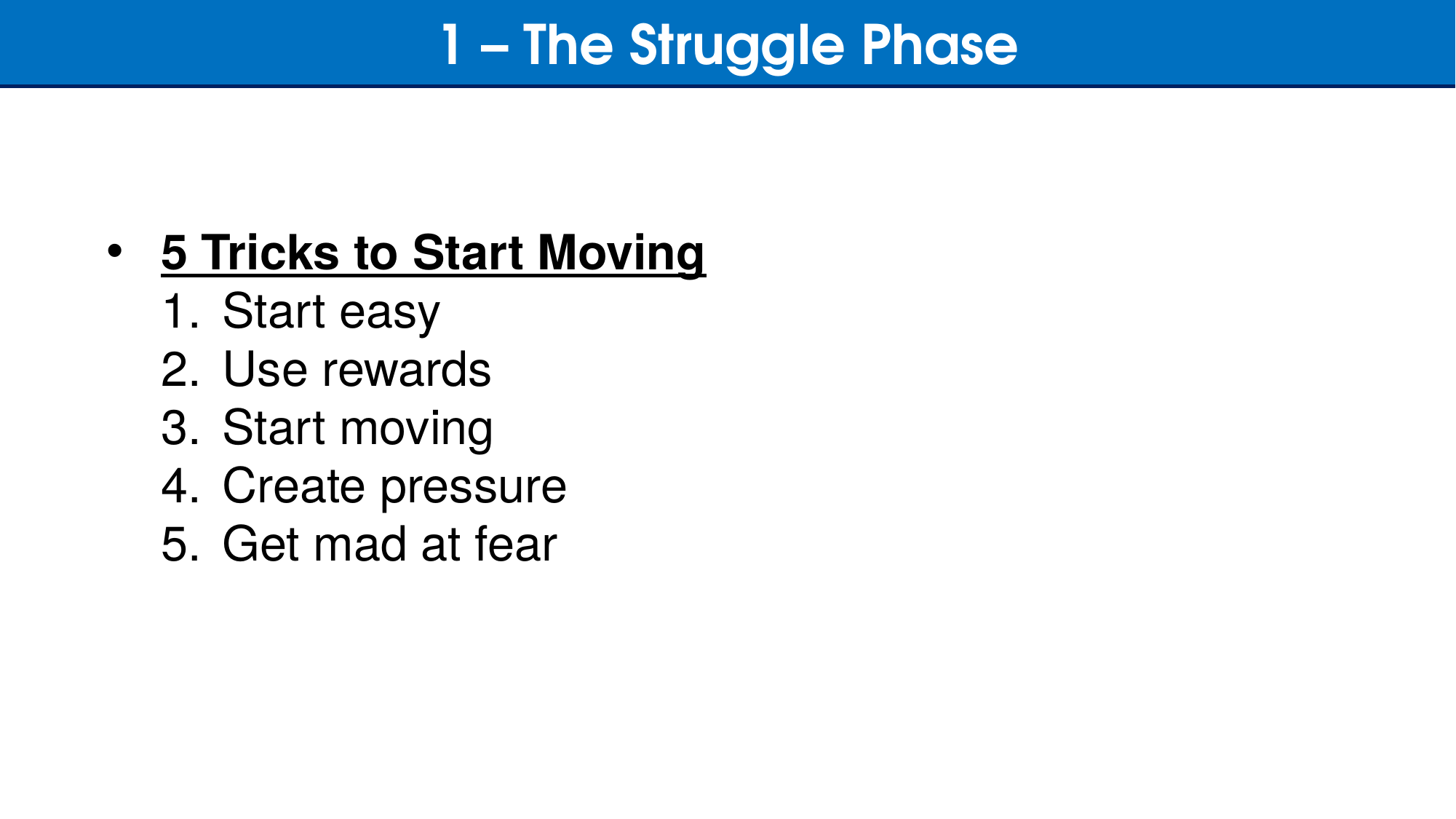

1 – The Struggle Phase
5 Tricks to Start Moving
Start easy
Use rewards
Start moving
Create pressure
Get mad at fear

26